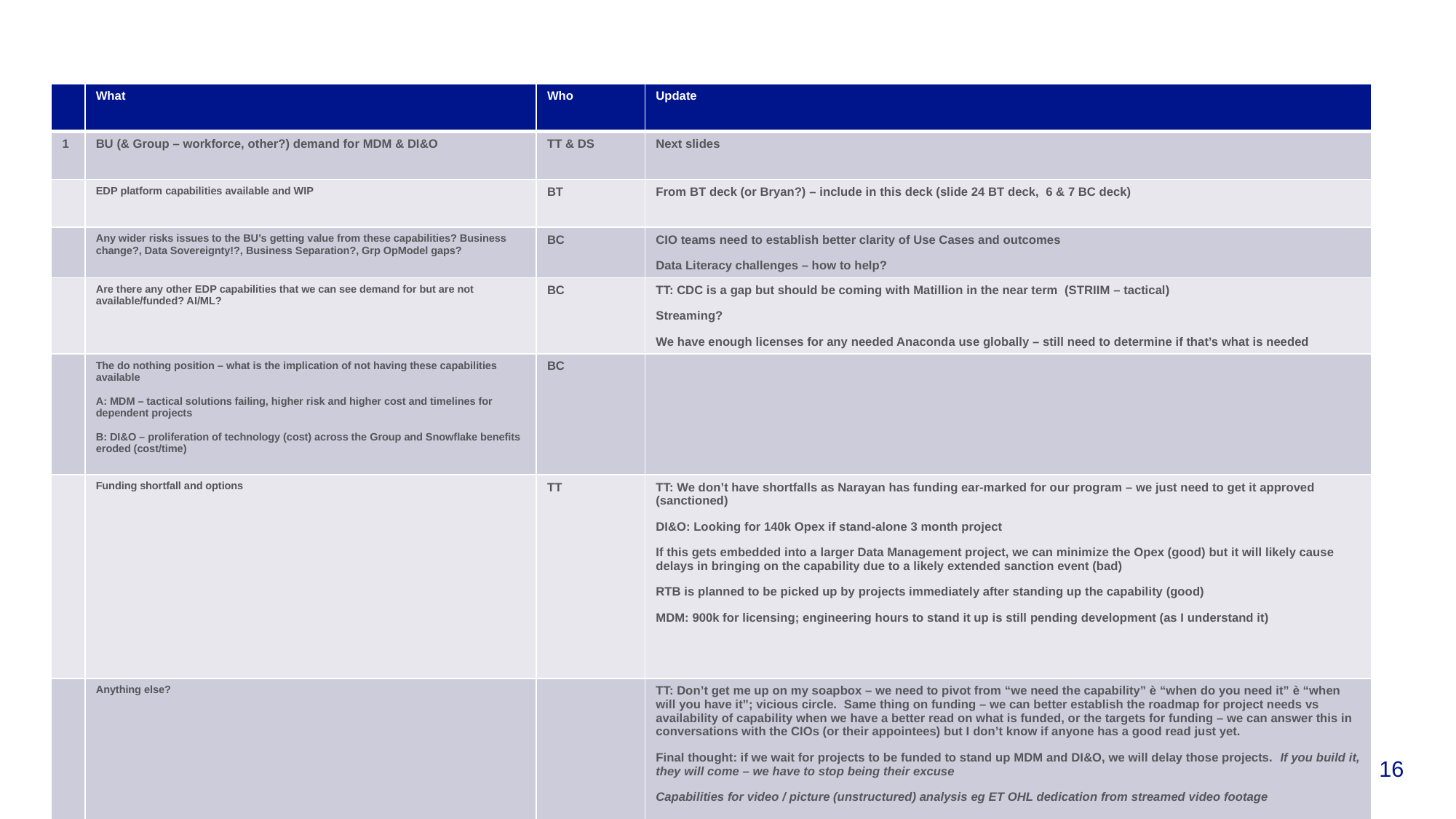

#
|  | What | Who | Update |
| --- | --- | --- | --- |
| 1 | BU (& Group – workforce, other?) demand for MDM & DI&O | TT & DS | Next slides |
|  | EDP platform capabilities available and WIP | BT | From BT deck (or Bryan?) – include in this deck (slide 24 BT deck, 6 & 7 BC deck) |
|  | Any wider risks issues to the BU’s getting value from these capabilities? Business change?, Data Sovereignty!?, Business Separation?, Grp OpModel gaps? | BC | CIO teams need to establish better clarity of Use Cases and outcomes Data Literacy challenges – how to help? |
|  | Are there any other EDP capabilities that we can see demand for but are not available/funded? AI/ML? | BC | TT: CDC is a gap but should be coming with Matillion in the near term (STRIIM – tactical) Streaming? We have enough licenses for any needed Anaconda use globally – still need to determine if that’s what is needed |
|  | The do nothing position – what is the implication of not having these capabilities available A: MDM – tactical solutions failing, higher risk and higher cost and timelines for dependent projects B: DI&O – proliferation of technology (cost) across the Group and Snowflake benefits eroded (cost/time) | BC |  |
|  | Funding shortfall and options | TT | TT: We don’t have shortfalls as Narayan has funding ear-marked for our program – we just need to get it approved (sanctioned) DI&O: Looking for 140k Opex if stand-alone 3 month project If this gets embedded into a larger Data Management project, we can minimize the Opex (good) but it will likely cause delays in bringing on the capability due to a likely extended sanction event (bad) RTB is planned to be picked up by projects immediately after standing up the capability (good) MDM: 900k for licensing; engineering hours to stand it up is still pending development (as I understand it) |
|  | Anything else? |  | TT: Don’t get me up on my soapbox – we need to pivot from “we need the capability” è “when do you need it” è “when will you have it”; vicious circle.  Same thing on funding – we can better establish the roadmap for project needs vs availability of capability when we have a better read on what is funded, or the targets for funding – we can answer this in conversations with the CIOs (or their appointees) but I don’t know if anyone has a good read just yet.  Final thought: if we wait for projects to be funded to stand up MDM and DI&O, we will delay those projects.  If you build it, they will come – we have to stop being their excuse Capabilities for video / picture (unstructured) analysis eg ET OHL dedication from streamed video footage |